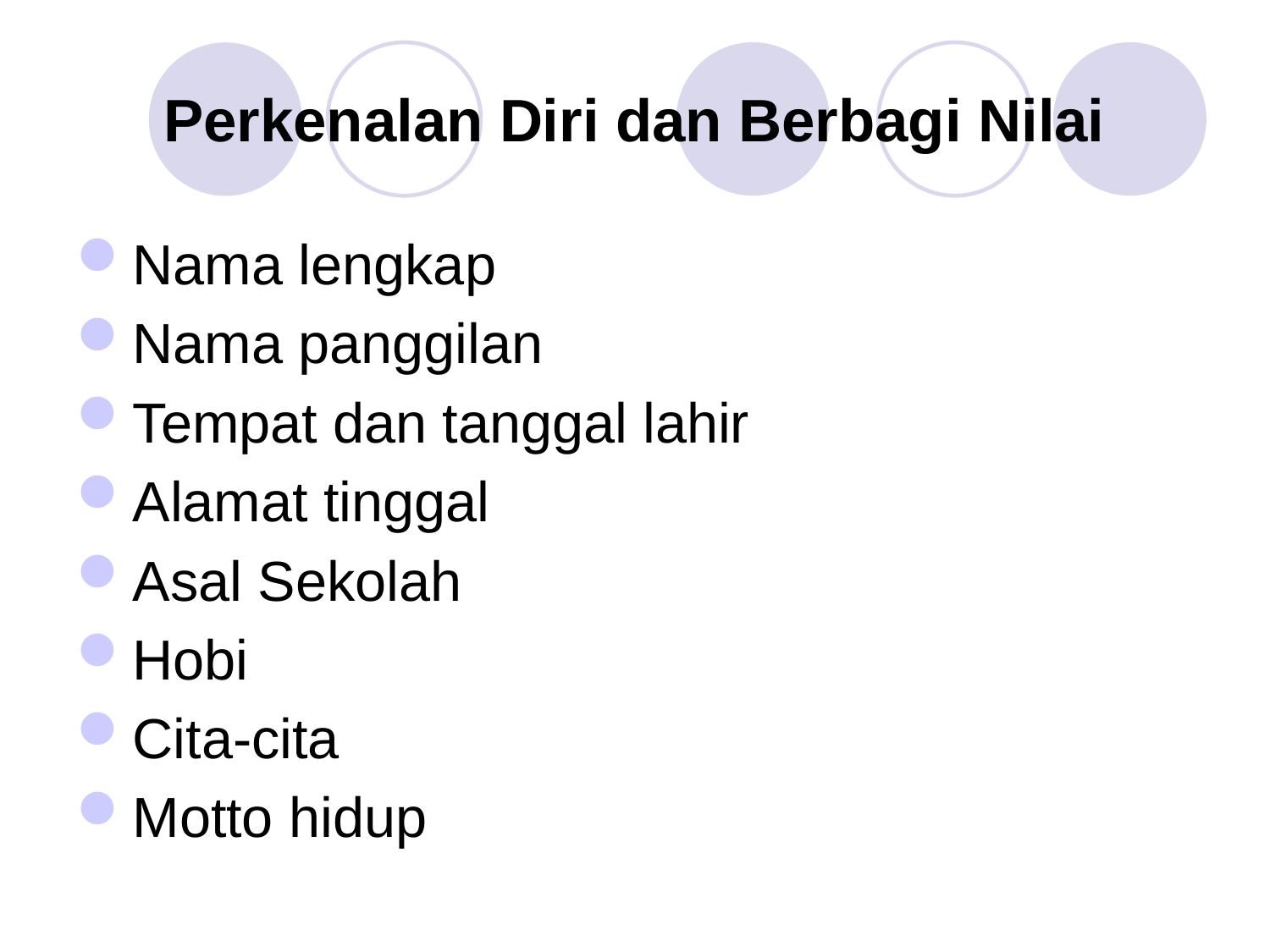

# Perkenalan Diri dan Berbagi Nilai
Nama lengkap
Nama panggilan
Tempat dan tanggal lahir
Alamat tinggal
Asal Sekolah
Hobi
Cita-cita
Motto hidup